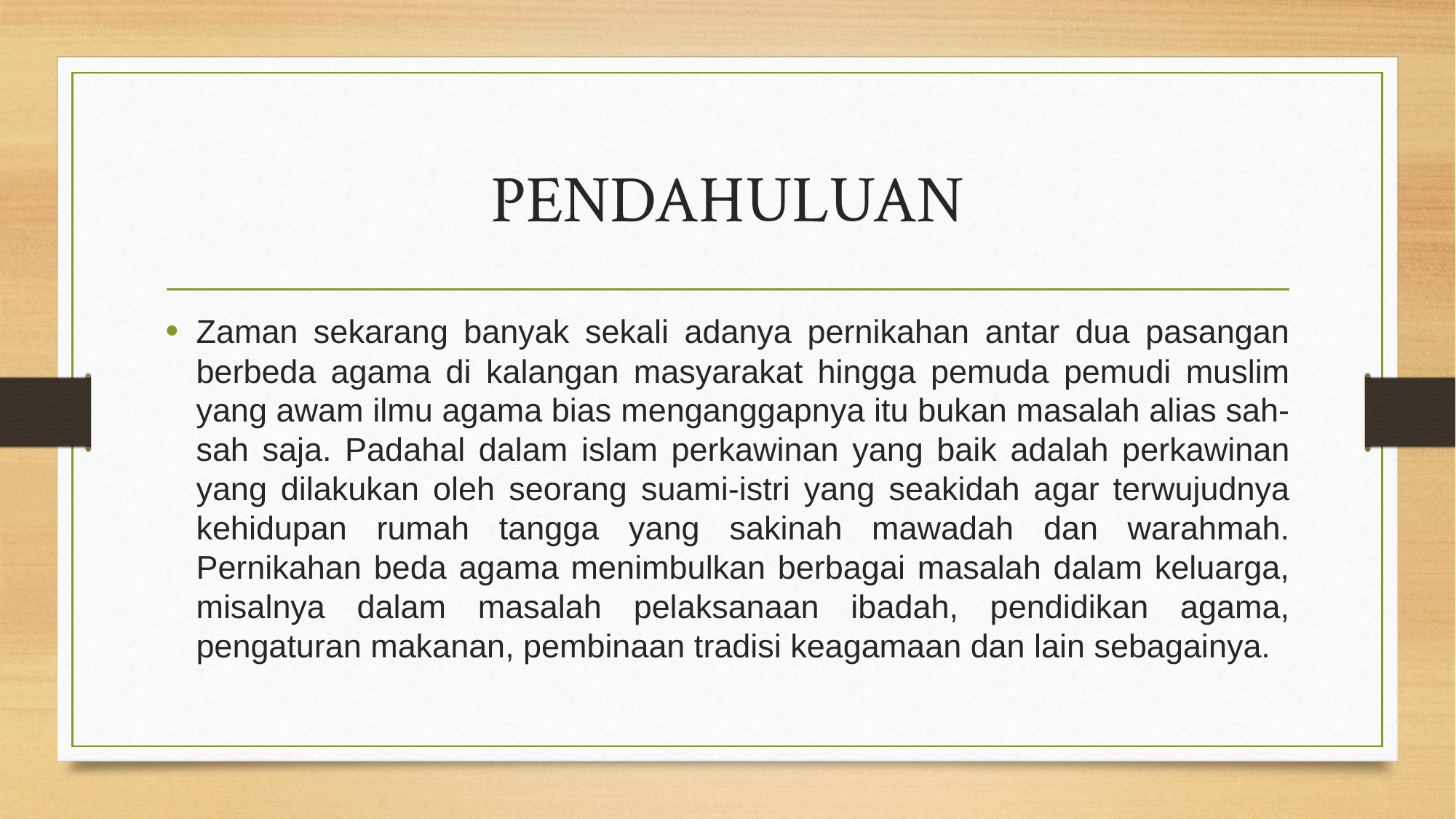

# PENDAHULUAN
Zaman sekarang banyak sekali adanya pernikahan antar dua pasangan berbeda agama di kalangan masyarakat hingga pemuda pemudi muslim yang awam ilmu agama bias menganggapnya itu bukan masalah alias sah-sah saja. Padahal dalam islam perkawinan yang baik adalah perkawinan yang dilakukan oleh seorang suami-istri yang seakidah agar terwujudnya kehidupan rumah tangga yang sakinah mawadah dan warahmah. Pernikahan beda agama menimbulkan berbagai masalah dalam keluarga, misalnya dalam masalah pelaksanaan ibadah, pendidikan agama, pengaturan makanan, pembinaan tradisi keagamaan dan lain sebagainya.